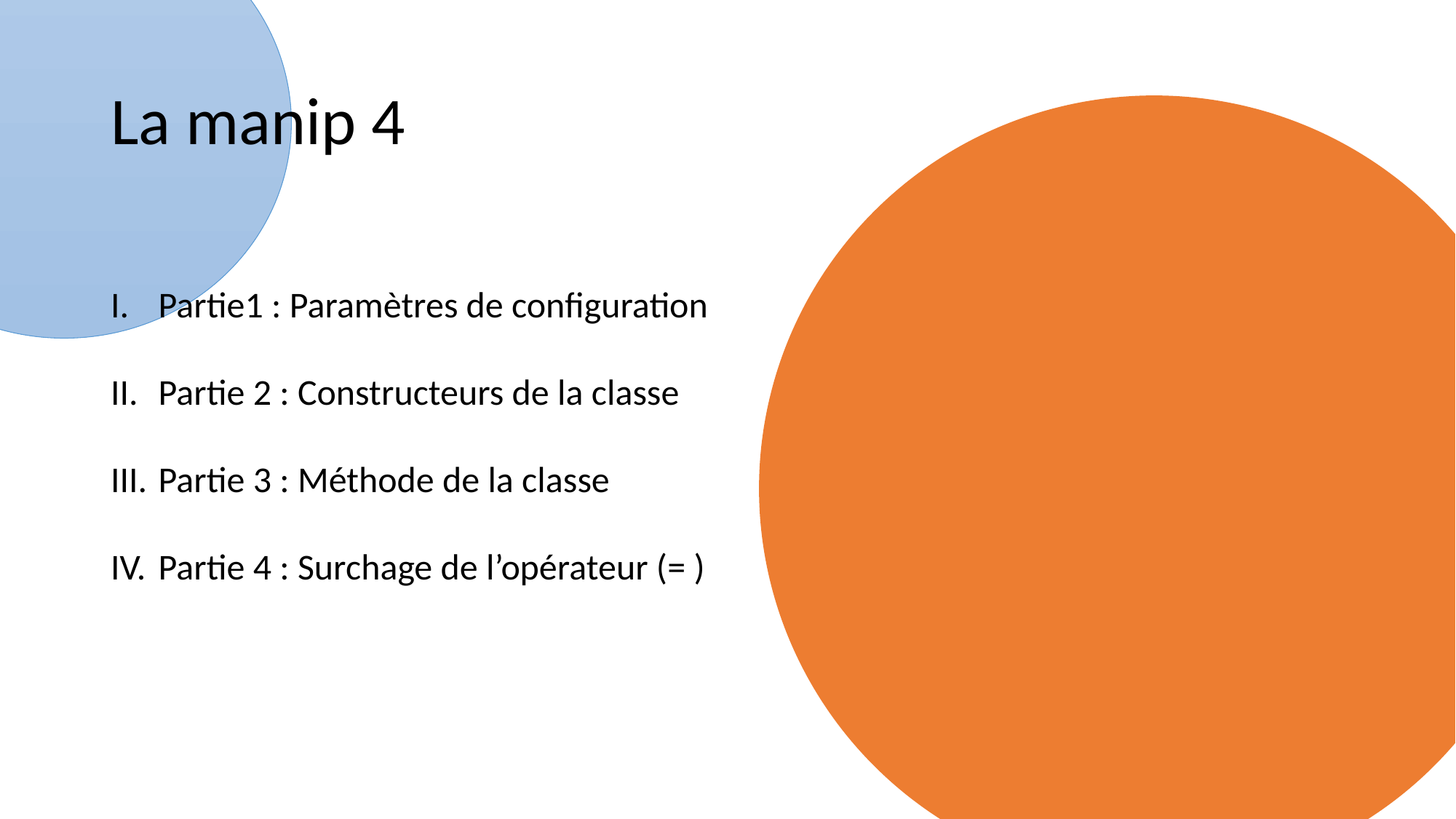

# La manip 4

Partie1 : Paramètres de configuration

Partie 2 : Constructeurs de la classe

Partie 3 : Méthode de la classe

Partie 4 : Surchage de l’opérateur (= )